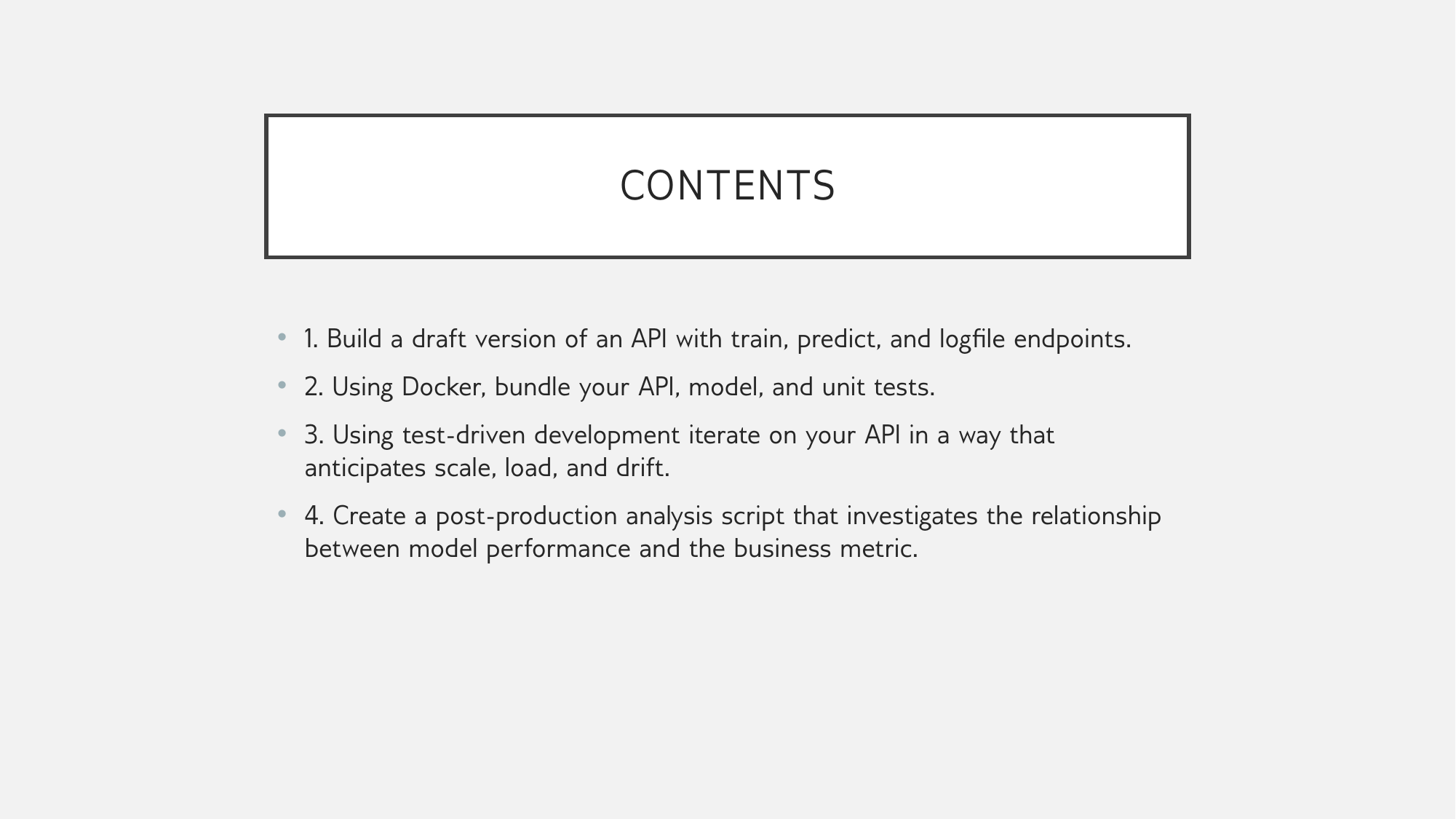

# contents
1. Build a draft version of an API with train, predict, and logfile endpoints.
2. Using Docker, bundle your API, model, and unit tests.
3. Using test-driven development iterate on your API in a way that anticipates scale, load, and drift.
4. Create a post-production analysis script that investigates the relationship between model performance and the business metric.